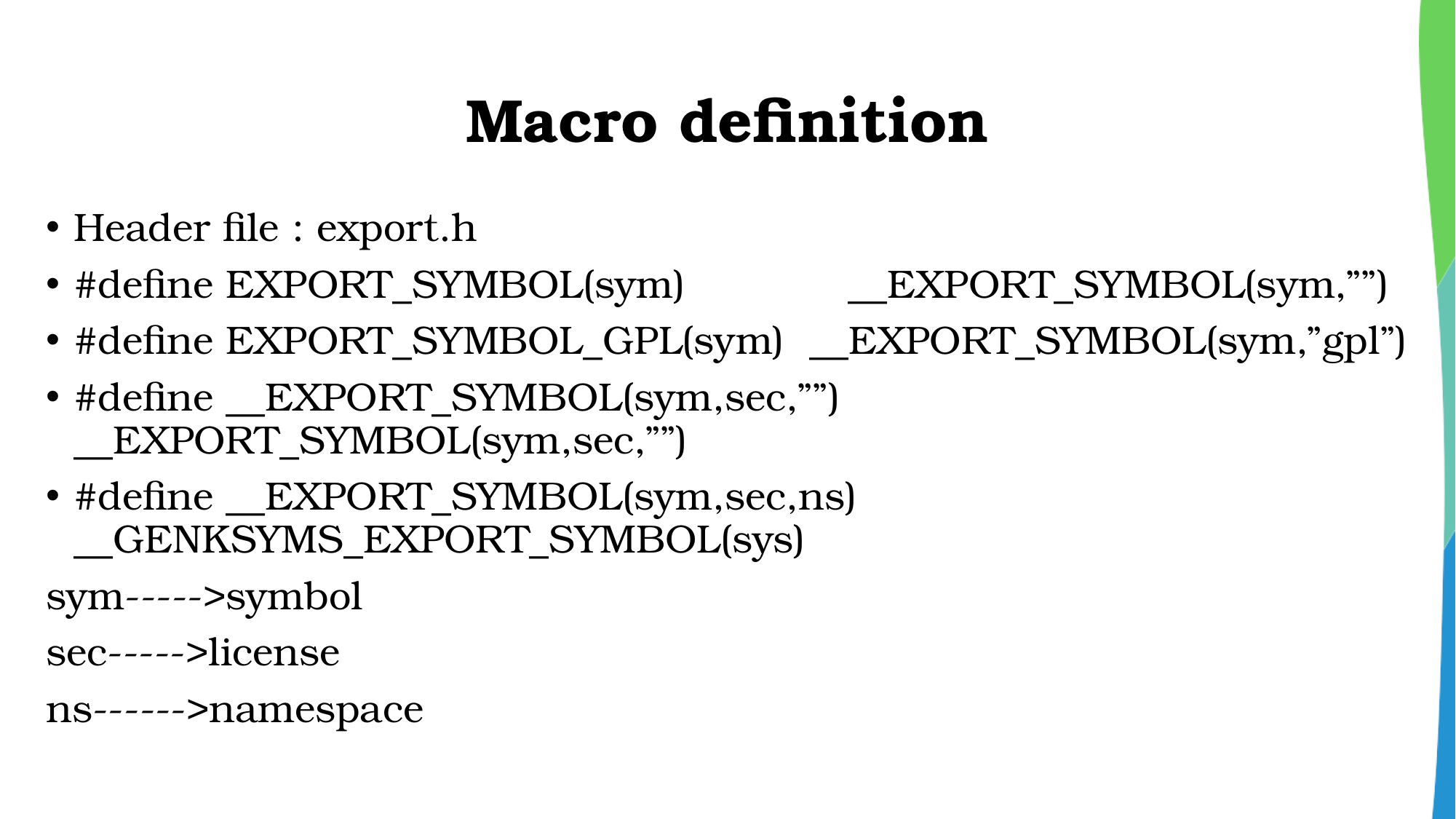

# Macro definition
Header file : export.h
#define EXPORT_SYMBOL(sym)             __EXPORT_SYMBOL(sym,””)
#define EXPORT_SYMBOL_GPL(sym)  __EXPORT_SYMBOL(sym,”gpl”)
#define __EXPORT_SYMBOL(sym,sec,””)     __EXPORT_SYMBOL(sym,sec,””)
#define __EXPORT_SYMBOL(sym,sec,ns) __GENKSYMS_EXPORT_SYMBOL(sys)
sym----->symbol
sec----->license
ns------>namespace